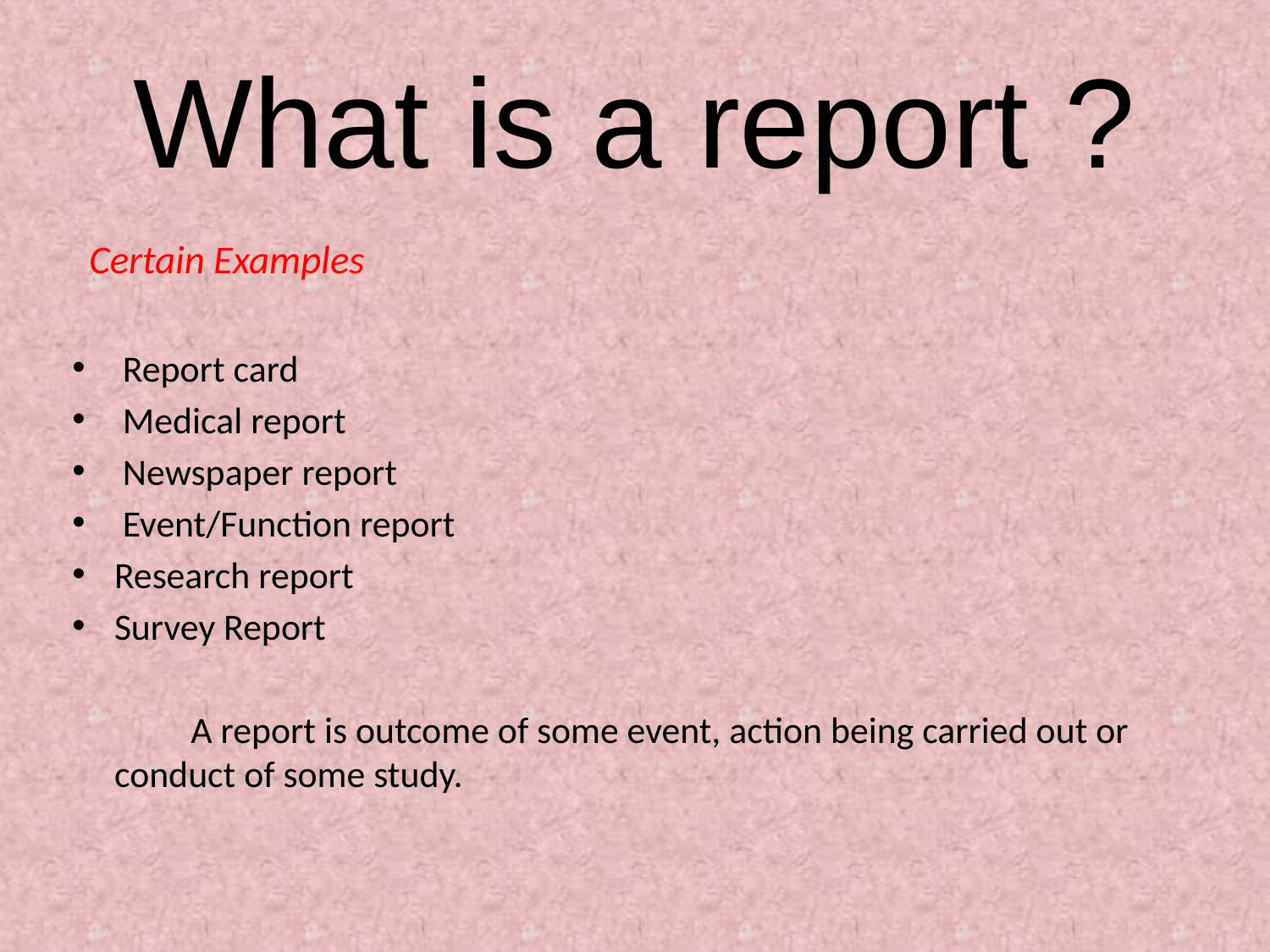

# What is a report ?
  Certain Examples

 Report card
 Medical report
 Newspaper report
 Event/Function report
Research report
Survey Report

              A report is outcome of some event, action being carried out or conduct of some study.